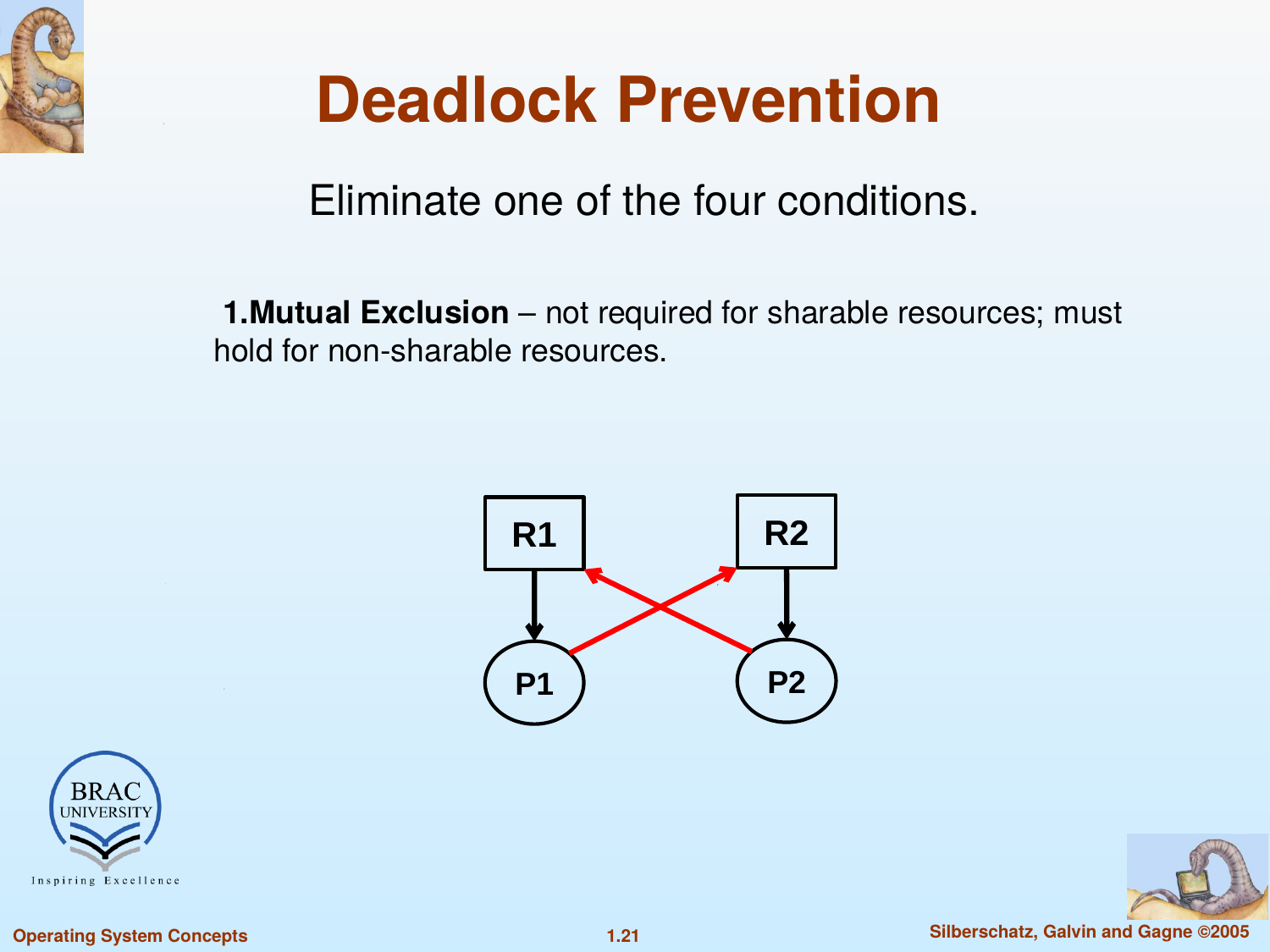

# Deadlock Prevention
Eliminate one of the four conditions.
 1.Mutual Exclusion – not required for sharable resources; must hold for non-sharable resources.
R2
R1
P2
P1